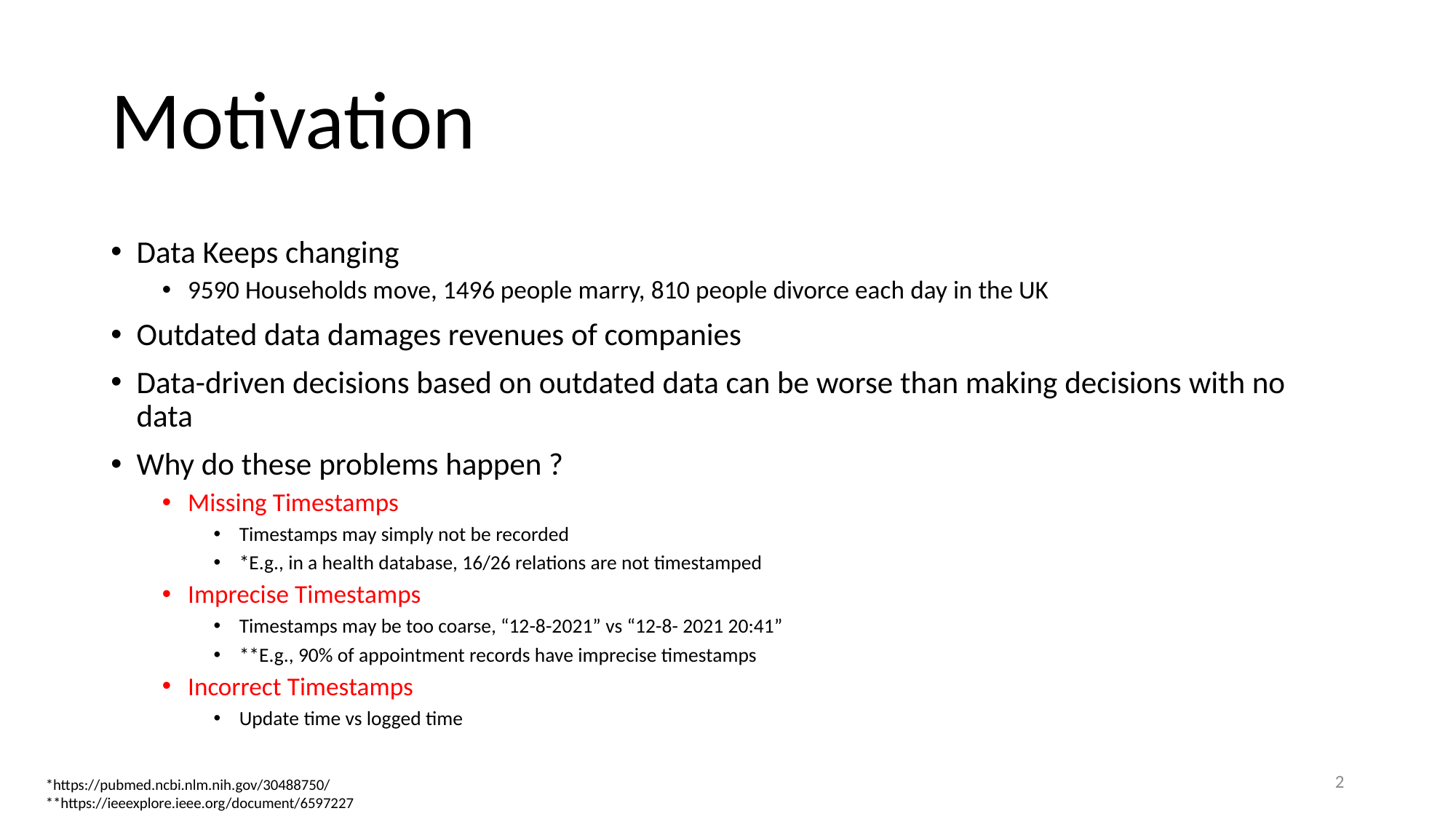

# Motivation
Data Keeps changing
9590 Households move, 1496 people marry, 810 people divorce each day in the UK
Outdated data damages revenues of companies
Data-driven decisions based on outdated data can be worse than making decisions with no data
Why do these problems happen ?
Missing Timestamps
Timestamps may simply not be recorded
*E.g., in a health database, 16/26 relations are not timestamped
Imprecise Timestamps
Timestamps may be too coarse, “12-8-2021” vs “12-8- 2021 20:41”
**E.g., 90% of appointment records have imprecise timestamps
Incorrect Timestamps
Update time vs logged time

2
*https://pubmed.ncbi.nlm.nih.gov/30488750/
**https://ieeexplore.ieee.org/document/6597227